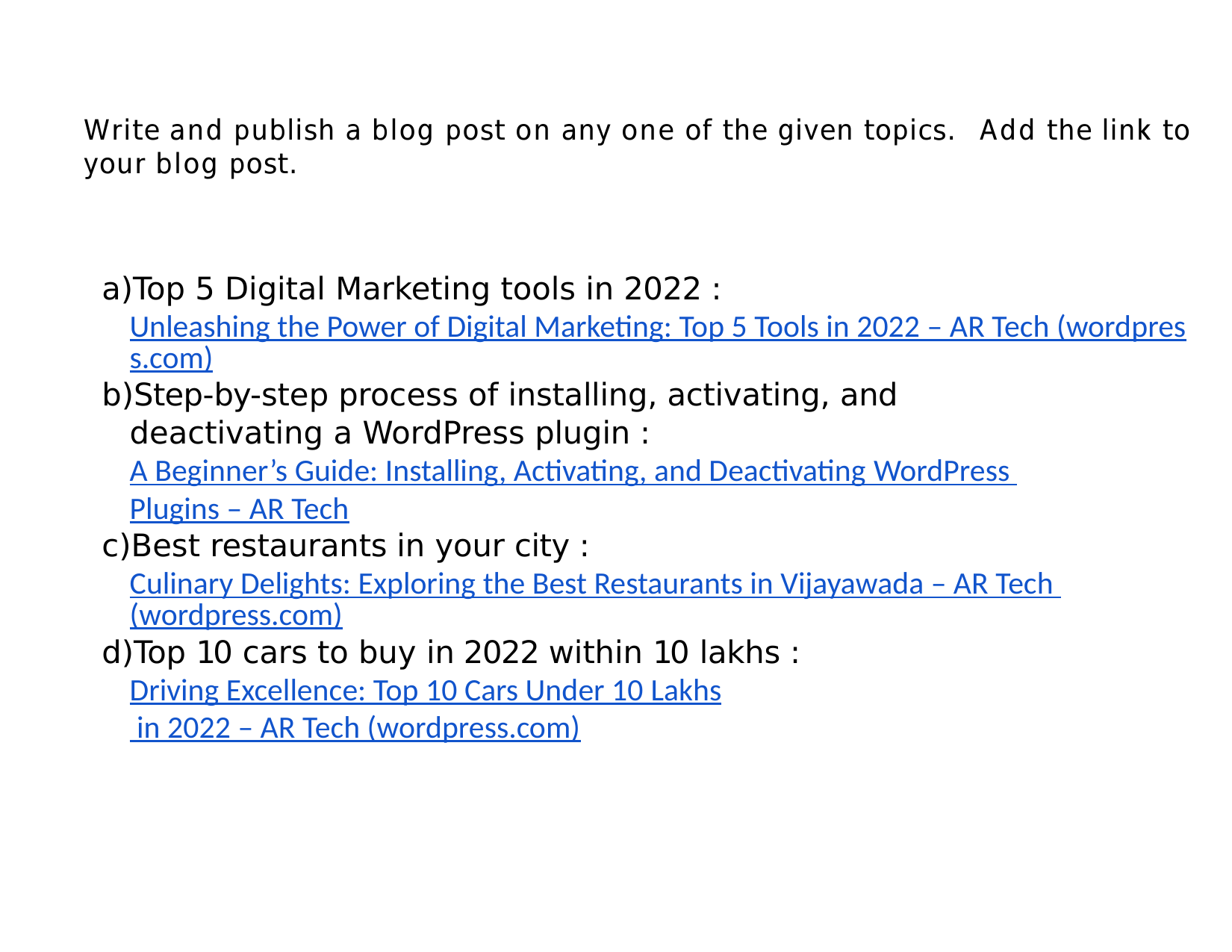

# Write and publish a blog post on any one of the given topics. 	Add the link to your blog post.

Top 5 Digital Marketing tools in 2022 : Unleashing the Power of Digital Marketing: Top 5 Tools in 2022 – AR Tech (wordpress.com)
Step-by-step process of installing, activating, and 	deactivating a WordPress plugin : A Beginner’s Guide: Installing, Activating, and Deactivating WordPress Plugins – AR Tech
Best restaurants in your city : Culinary Delights: Exploring the Best Restaurants in Vijayawada – AR Tech (wordpress.com)
Top 10 cars to buy in 2022 within 10 lakhs : Driving Excellence: Top 10 Cars Under 10 Lakhs in 2022 – AR Tech (wordpress.com)